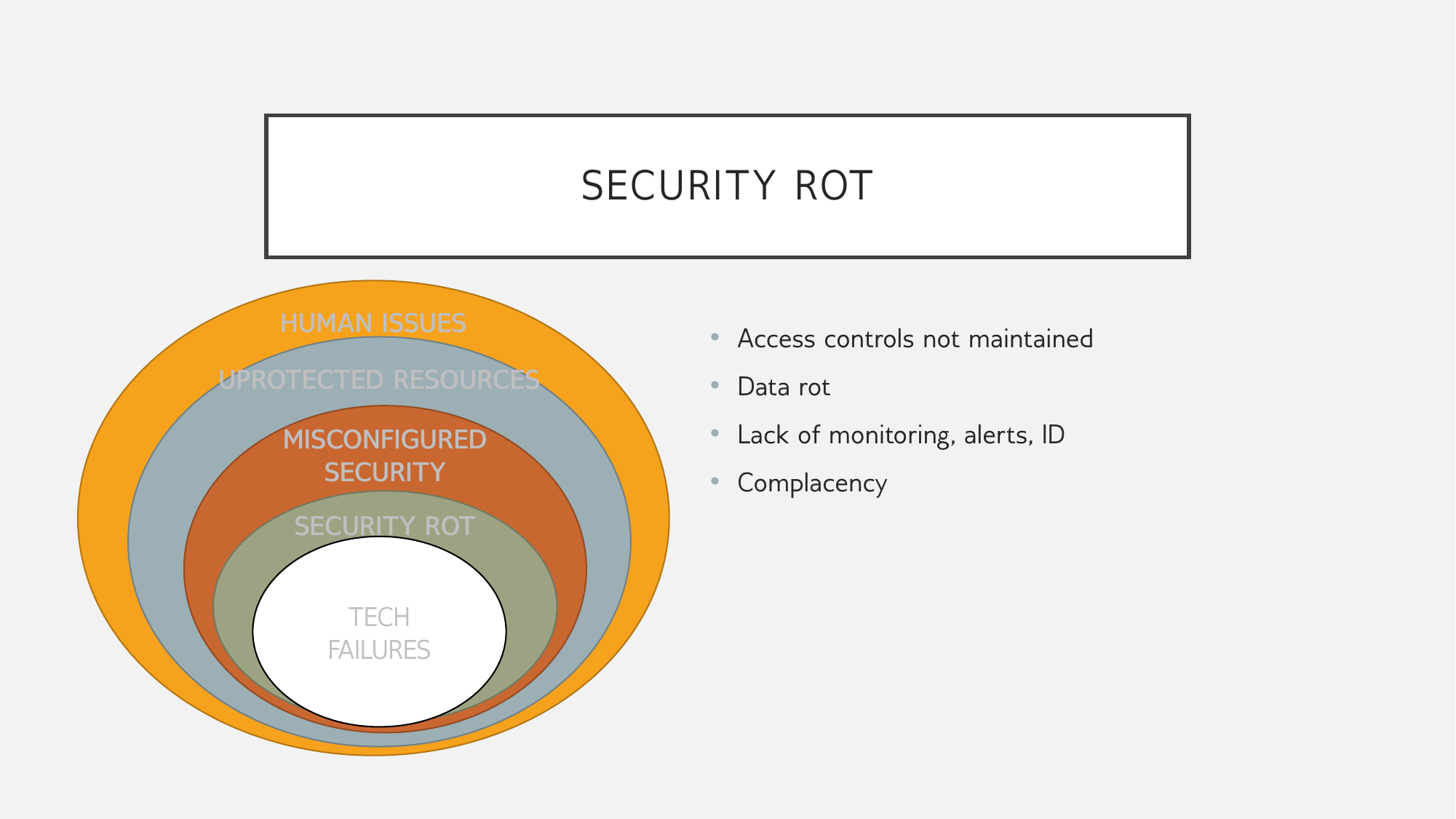

# Security Rot
HUMAN ISSUES

Access controls not maintained
Data rot
Lack of monitoring, alerts, ID
Complacency

UPROTECTED RESOURCES

MISCONFIGURED SECURITY

SECURITY ROT

TECH FAILURES